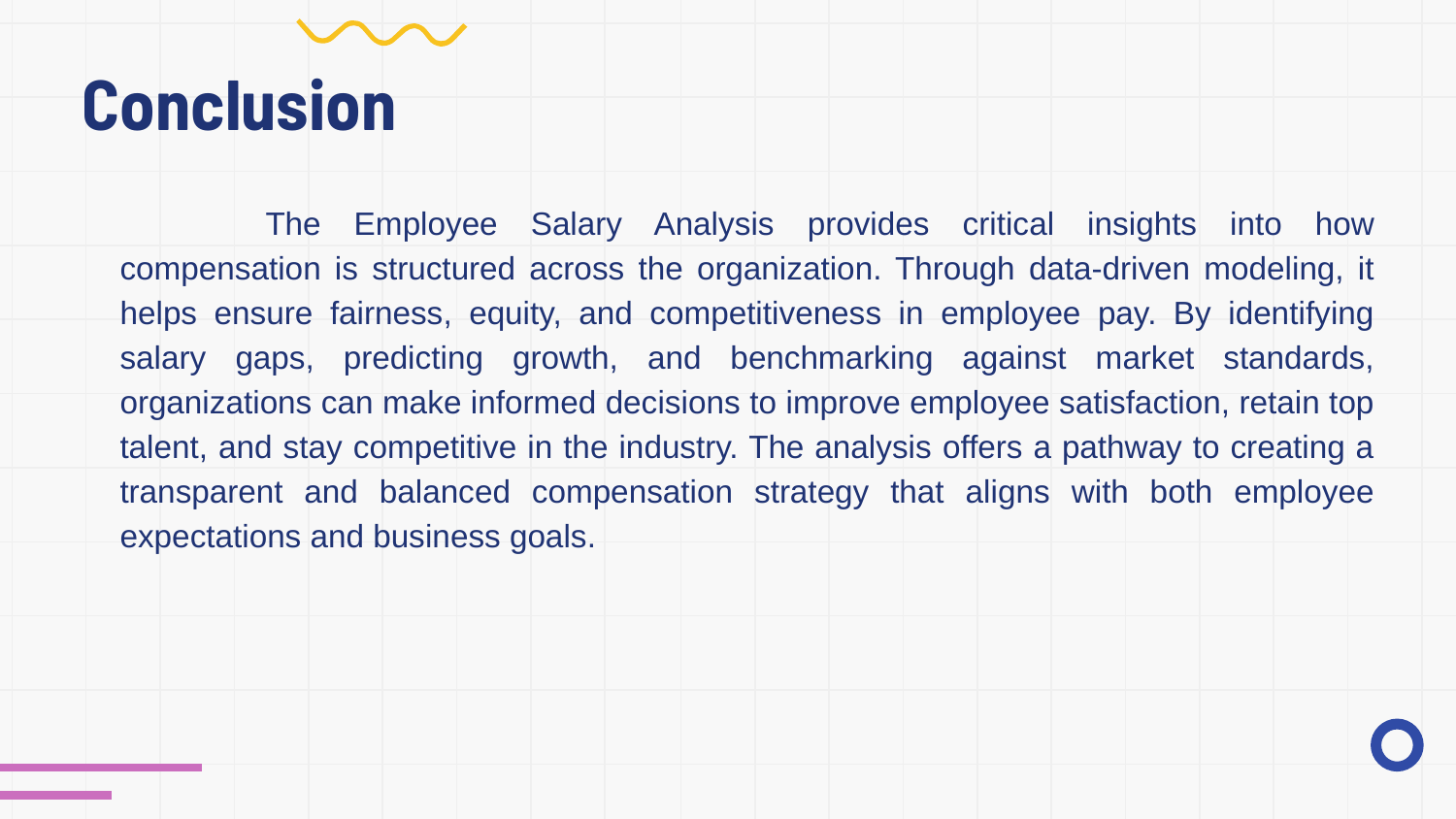

# Conclusion
		The Employee Salary Analysis provides critical insights into how compensation is structured across the organization. Through data-driven modeling, it helps ensure fairness, equity, and competitiveness in employee pay. By identifying salary gaps, predicting growth, and benchmarking against market standards, organizations can make informed decisions to improve employee satisfaction, retain top talent, and stay competitive in the industry. The analysis offers a pathway to creating a transparent and balanced compensation strategy that aligns with both employee expectations and business goals.